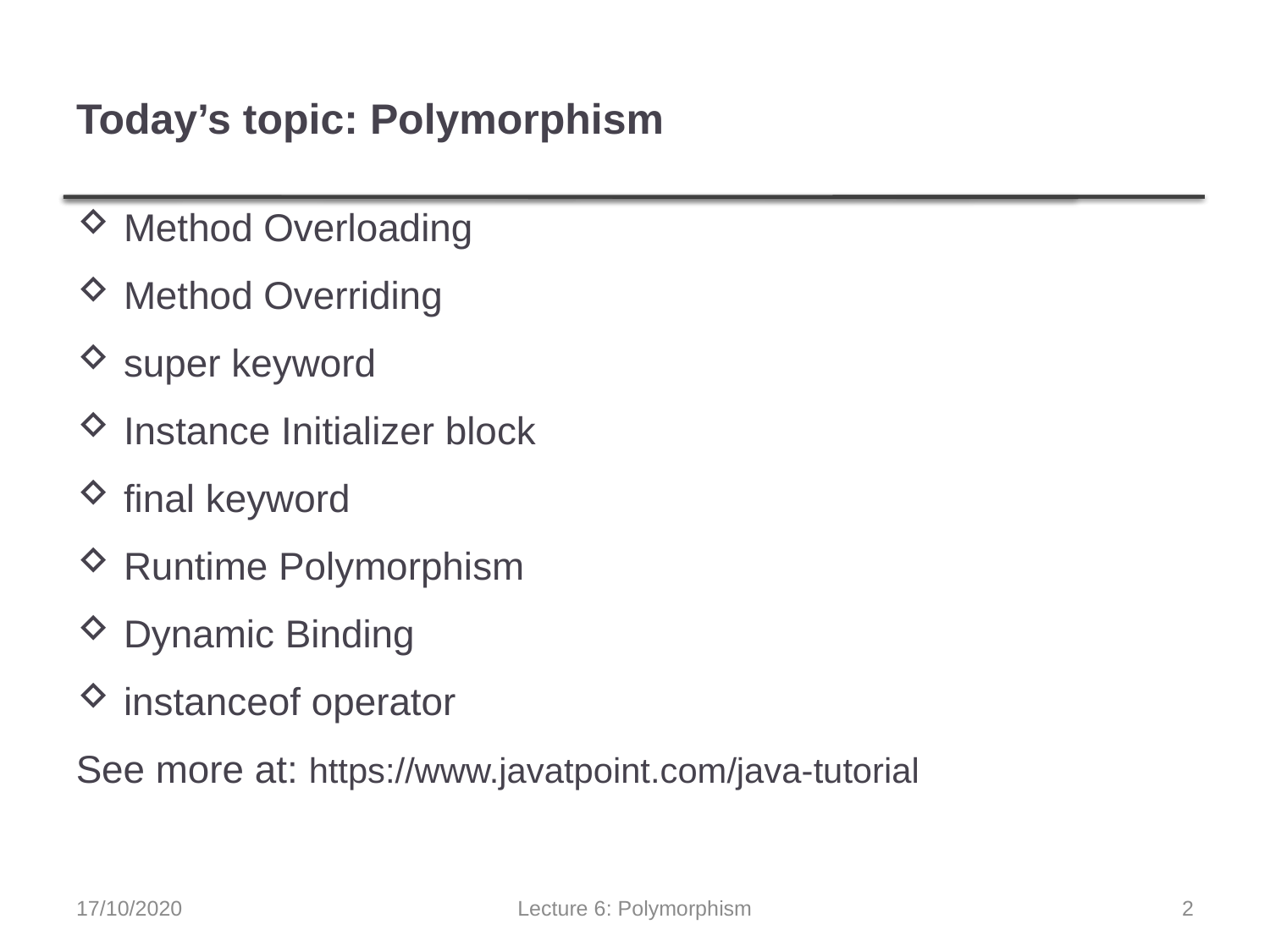

# Today’s topic: Polymorphism
Method Overloading
Method Overriding
super keyword
Instance Initializer block
final keyword
Runtime Polymorphism
Dynamic Binding
instanceof operator
See more at: https://www.javatpoint.com/java-tutorial
17/10/2020
Lecture 6: Polymorphism
2